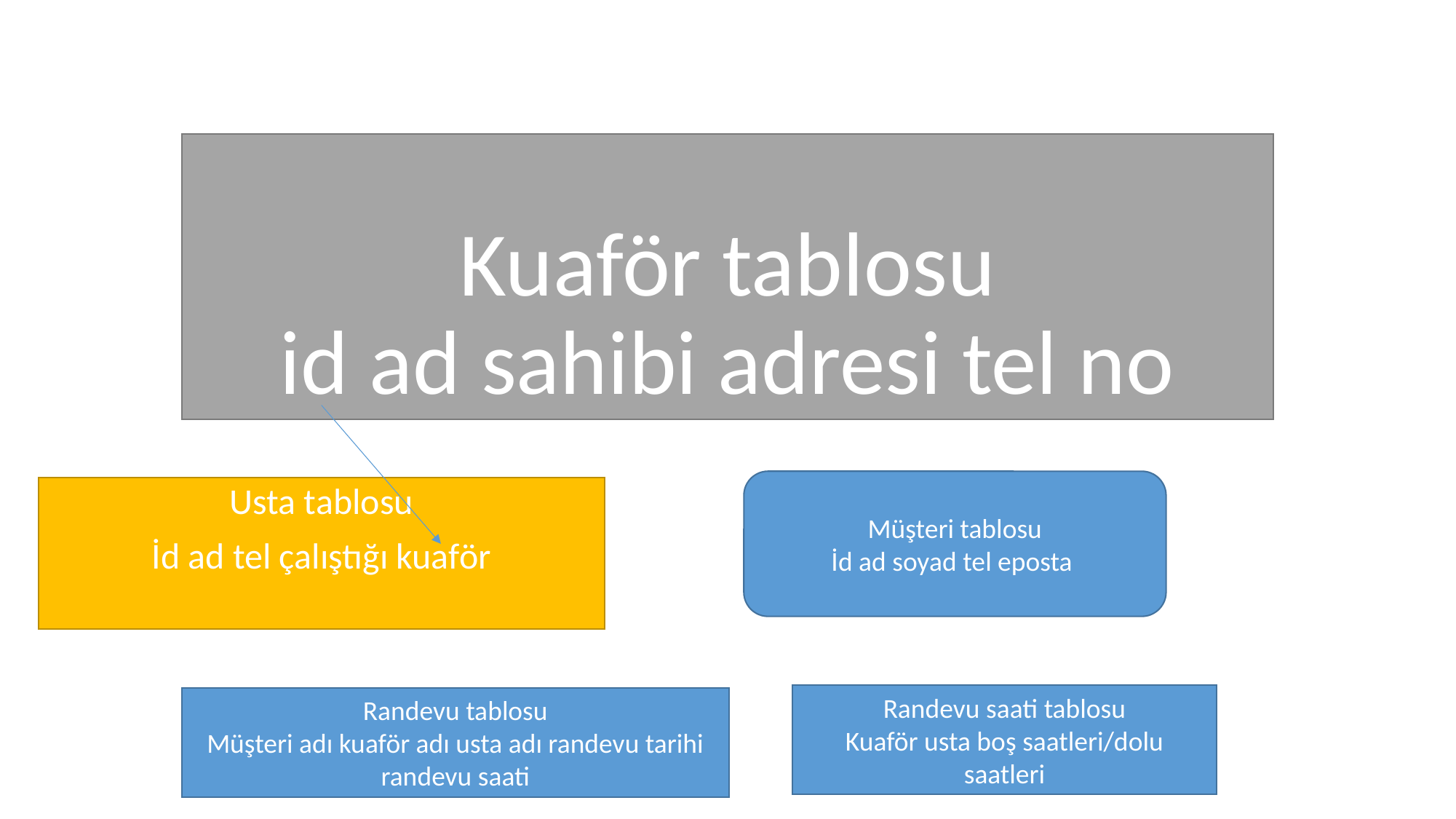

# Kuaför tablosu id ad sahibi adresi tel no
Müşteri tablosu
İd ad soyad tel eposta
Usta tablosu
İd ad tel çalıştığı kuaför
Randevu saati tablosu
Kuaför usta boş saatleri/dolu saatleri
Randevu tablosu
Müşteri adı kuaför adı usta adı randevu tarihi randevu saati